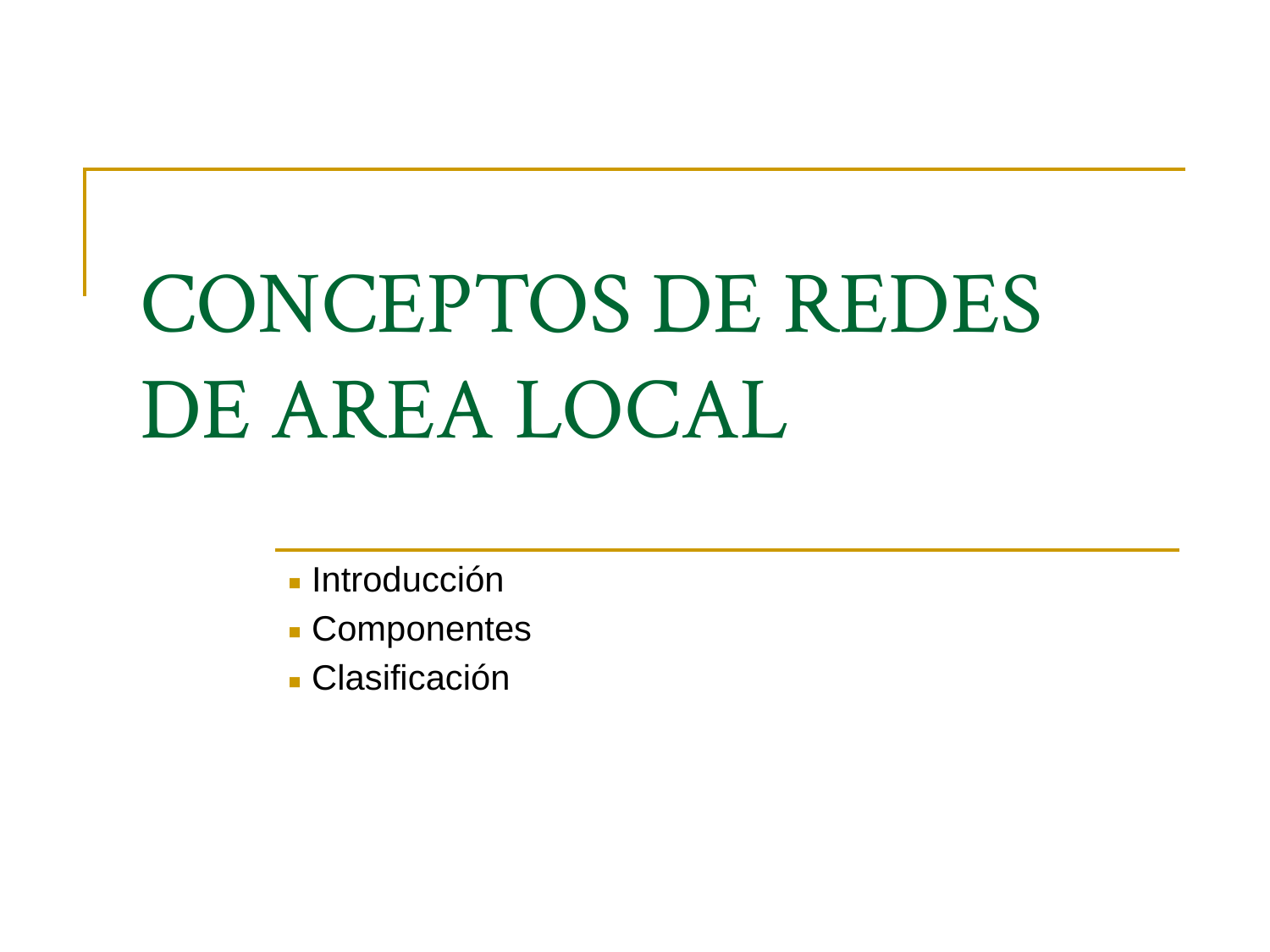

# CONCEPTOS DE REDES DE AREA LOCAL
 Introducción
 Componentes
 Clasificación